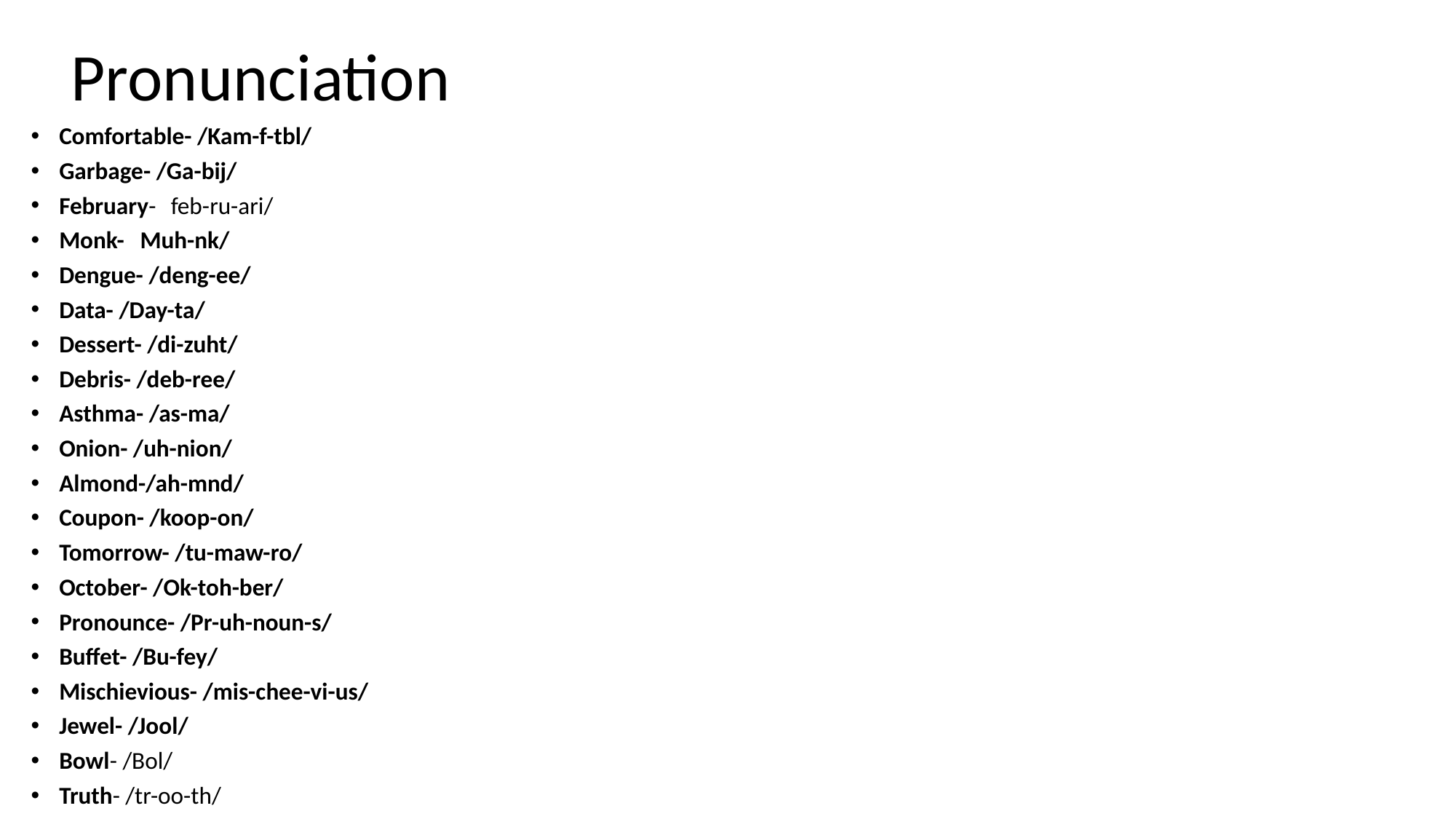

# Pronunciation
Comfortable- /Kam-f-tbl/
Garbage- /Ga-bij/
February- /feb-ru-ari/
Monk- /Muh-nk/
Dengue- /deng-ee/
Data- /Day-ta/
Dessert- /di-zuht/
Debris- /deb-ree/
Asthma- /as-ma/
Onion- /uh-nion/
Almond-/ah-mnd/
Coupon- /koop-on/
Tomorrow- /tu-maw-ro/
October- /Ok-toh-ber/
Pronounce- /Pr-uh-noun-s/
Buffet- /Bu-fey/
Mischievious- /mis-chee-vi-us/
Jewel- /Jool/
Bowl- /Bol/
Truth- /tr-oo-th/